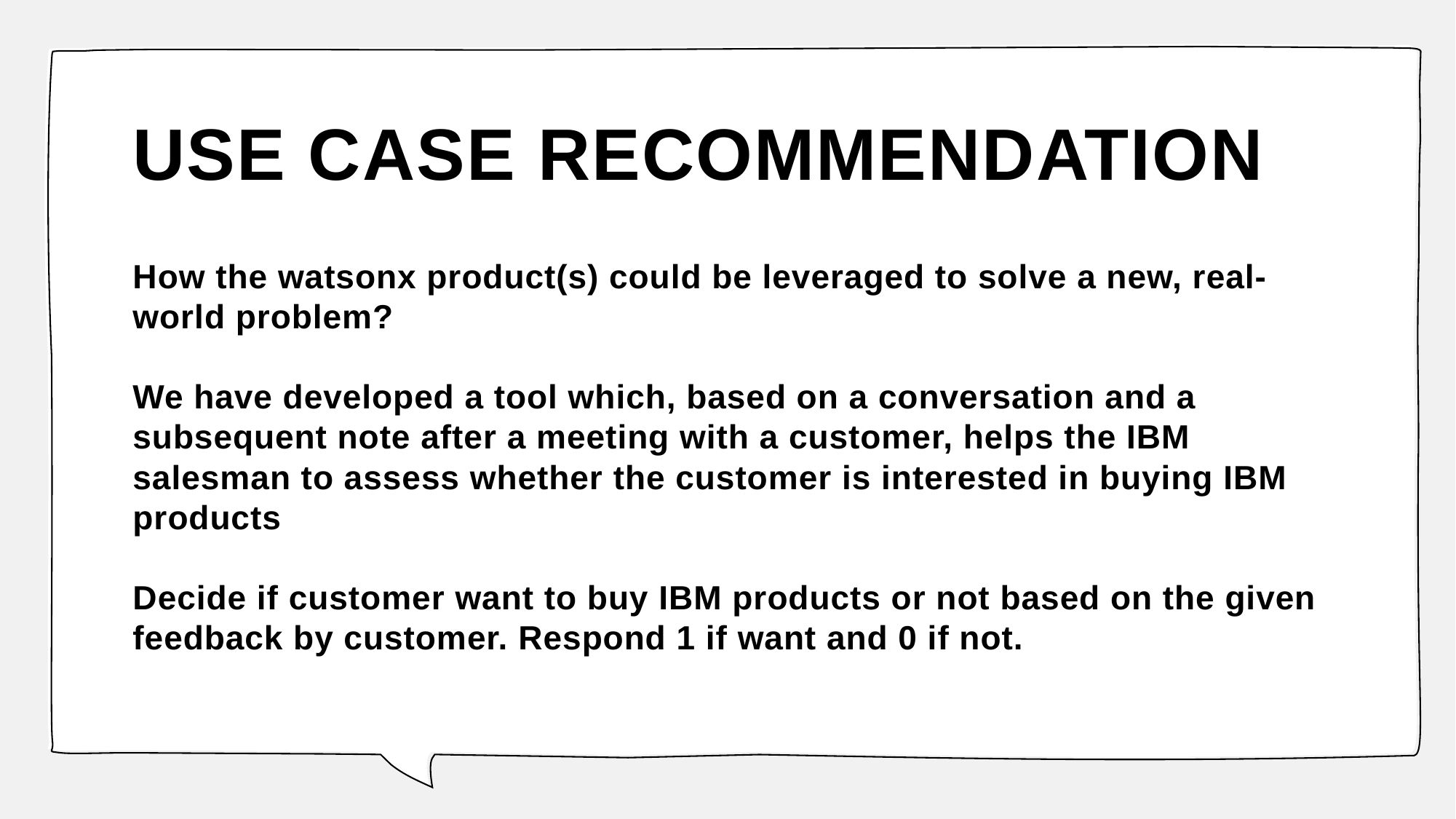

# USE CASE RECOMMENDATION
How the watsonx product(s) could be leveraged to solve a new, real-world problem?
We have developed a tool which, based on a conversation and a subsequent note after a meeting with a customer, helps the IBM salesman to assess whether the customer is interested in buying IBM products
Decide if customer want to buy IBM products or not based on the given
feedback by customer. Respond 1 if want and 0 if not.